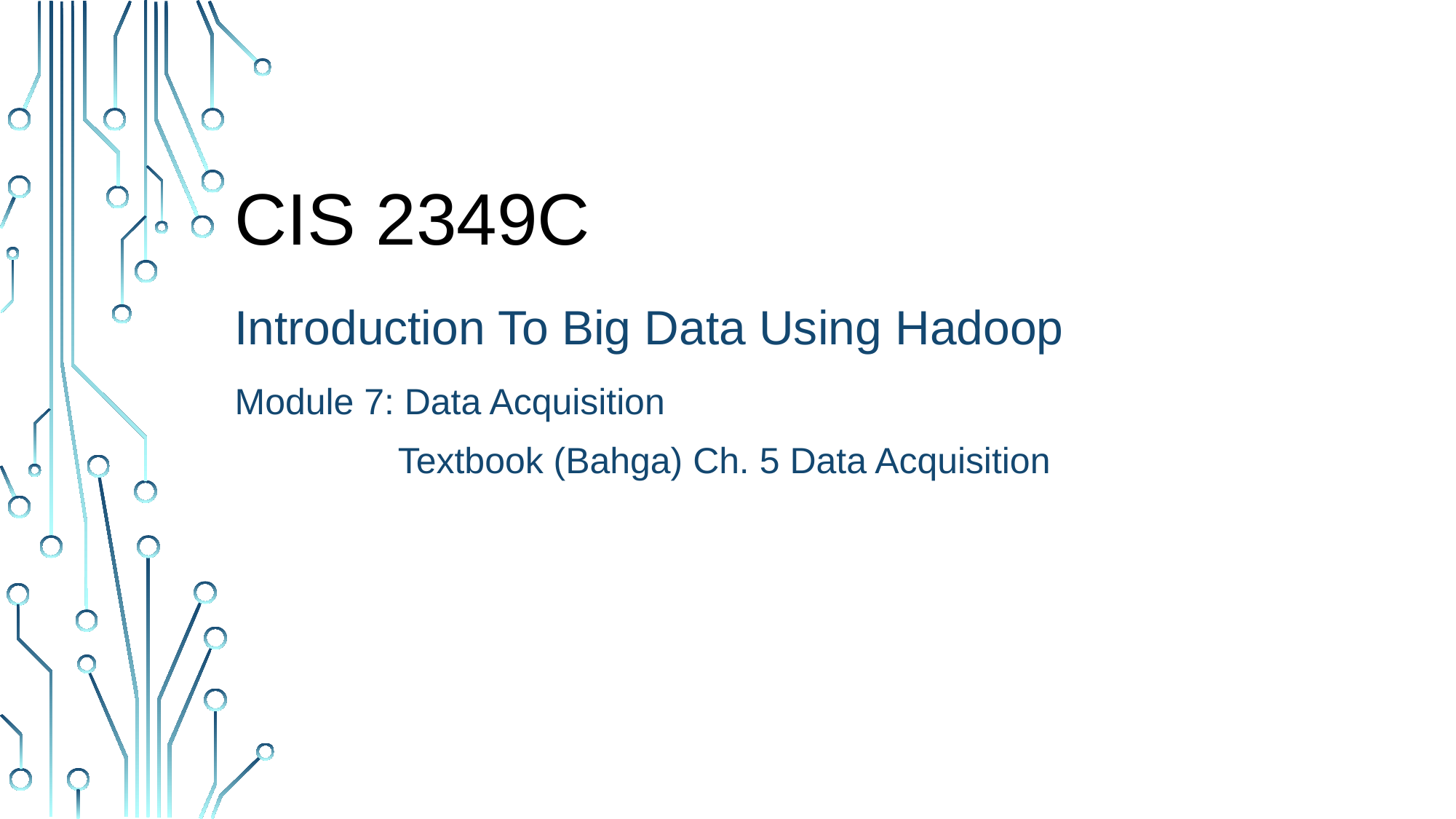

# CIS 2349C
Introduction To Big Data Using Hadoop
Module 7: Data Acquisition
                Textbook (Bahga) Ch. 5 Data Acquisition